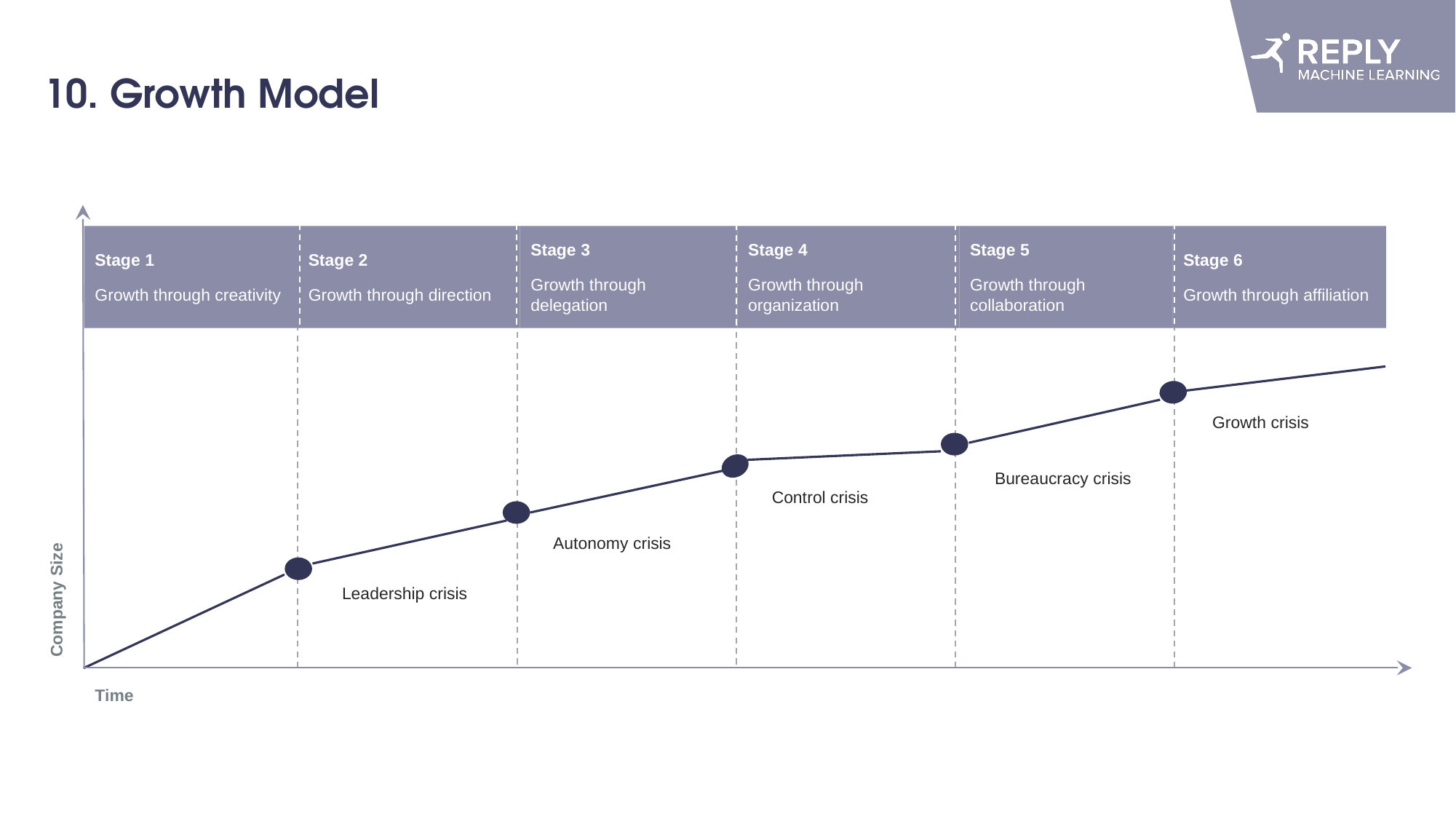

# 10. Growth Model

Stage 1
Growth through creativity
Stage 2
Growth through direction
Stage 3
Growth through delegation
Stage 4
Growth through organization
Stage 5
Growth through collaboration
Stage 6
Growth through affiliation

Growth crisis

Company Size

Bureaucracy crisis
Control crisis

Autonomy crisis

Leadership crisis
Time